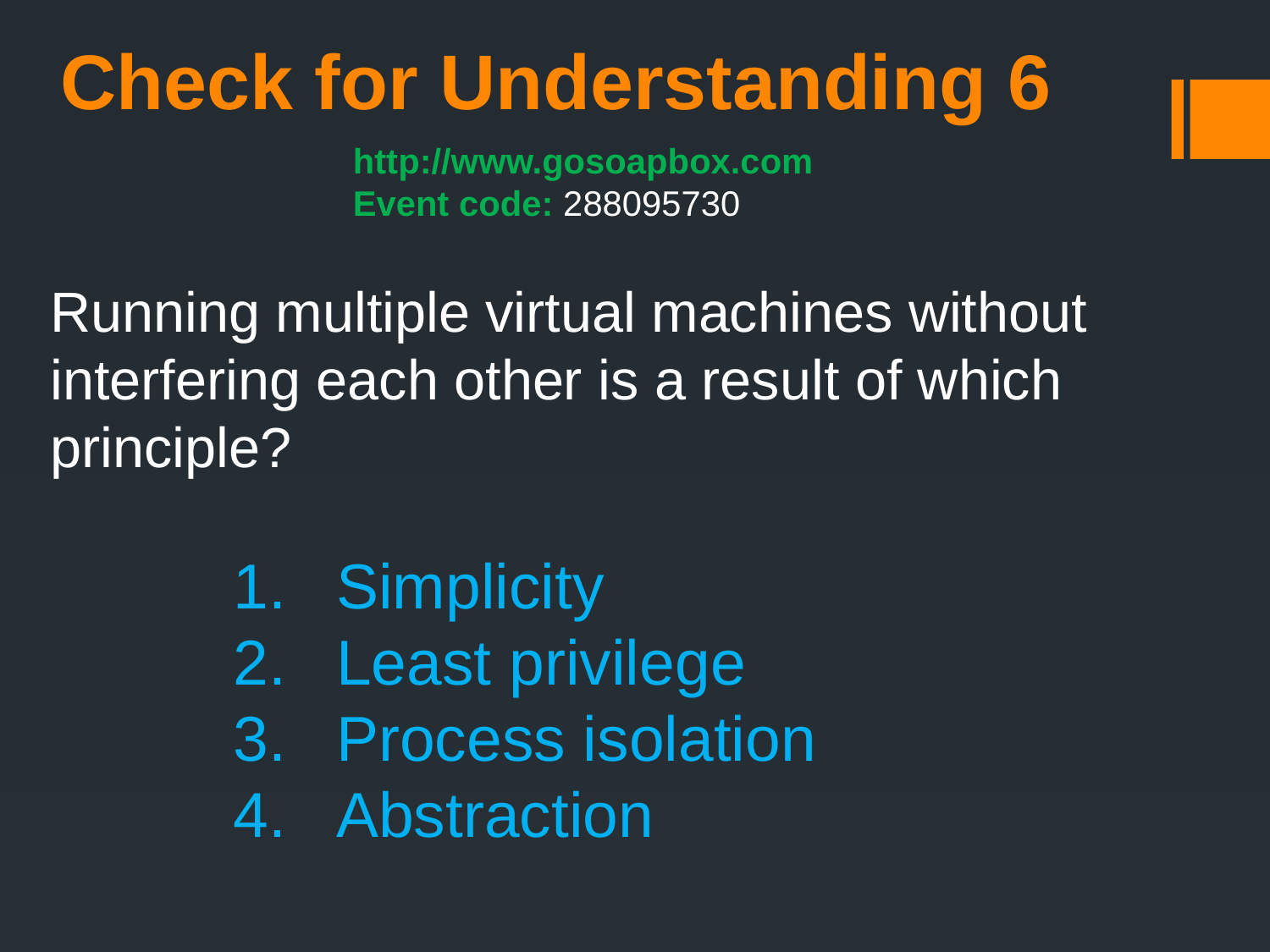

Check for Understanding 6
http://www.gosoapbox.com
Event code: 288095730
Running multiple virtual machines without interfering each other is a result of which principle?
Simplicity
Least privilege
Process isolation
Abstraction